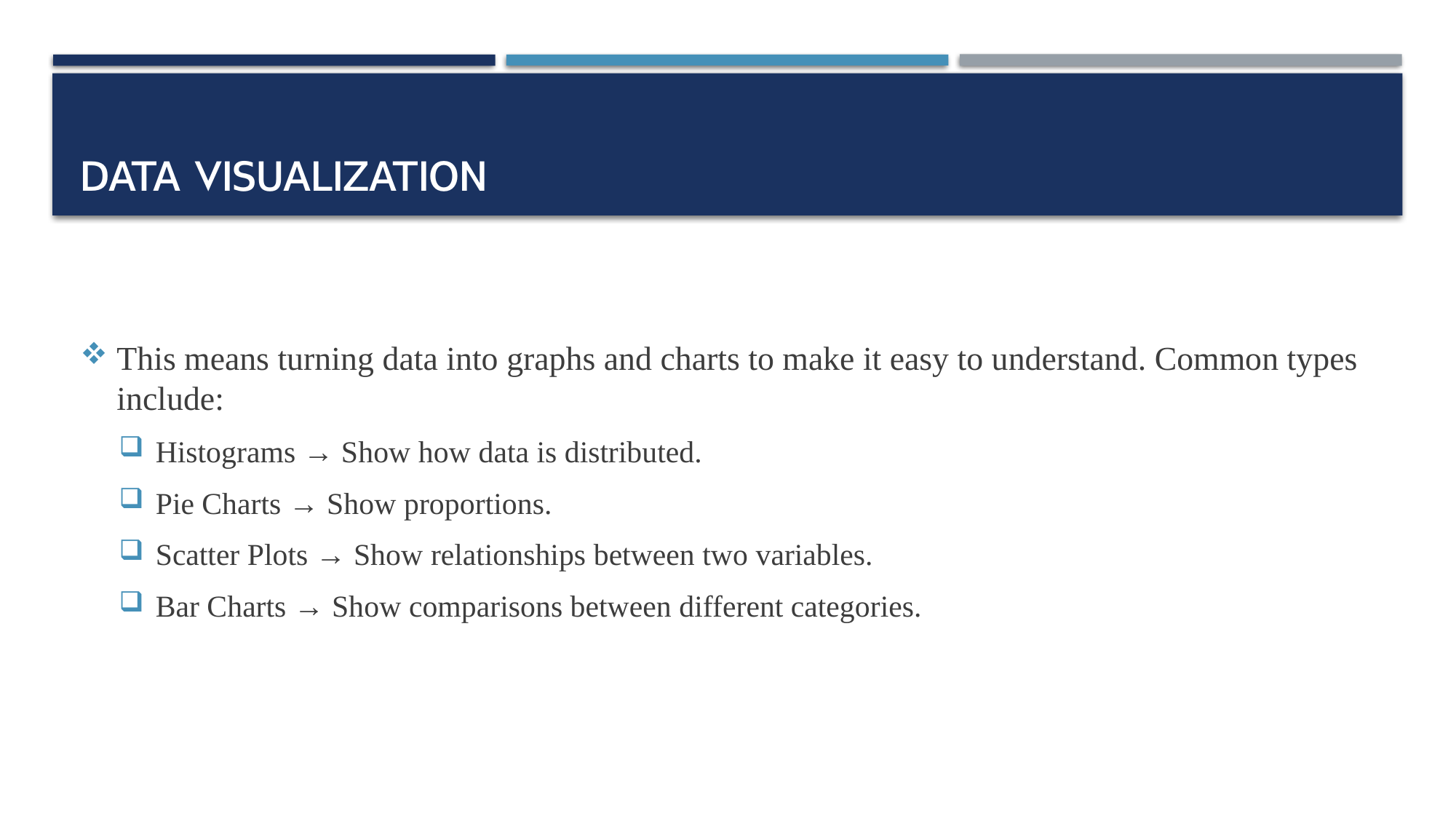

# Data Visualization
This means turning data into graphs and charts to make it easy to understand. Common types include:
Histograms → Show how data is distributed.
Pie Charts → Show proportions.
Scatter Plots → Show relationships between two variables.
Bar Charts → Show comparisons between different categories.